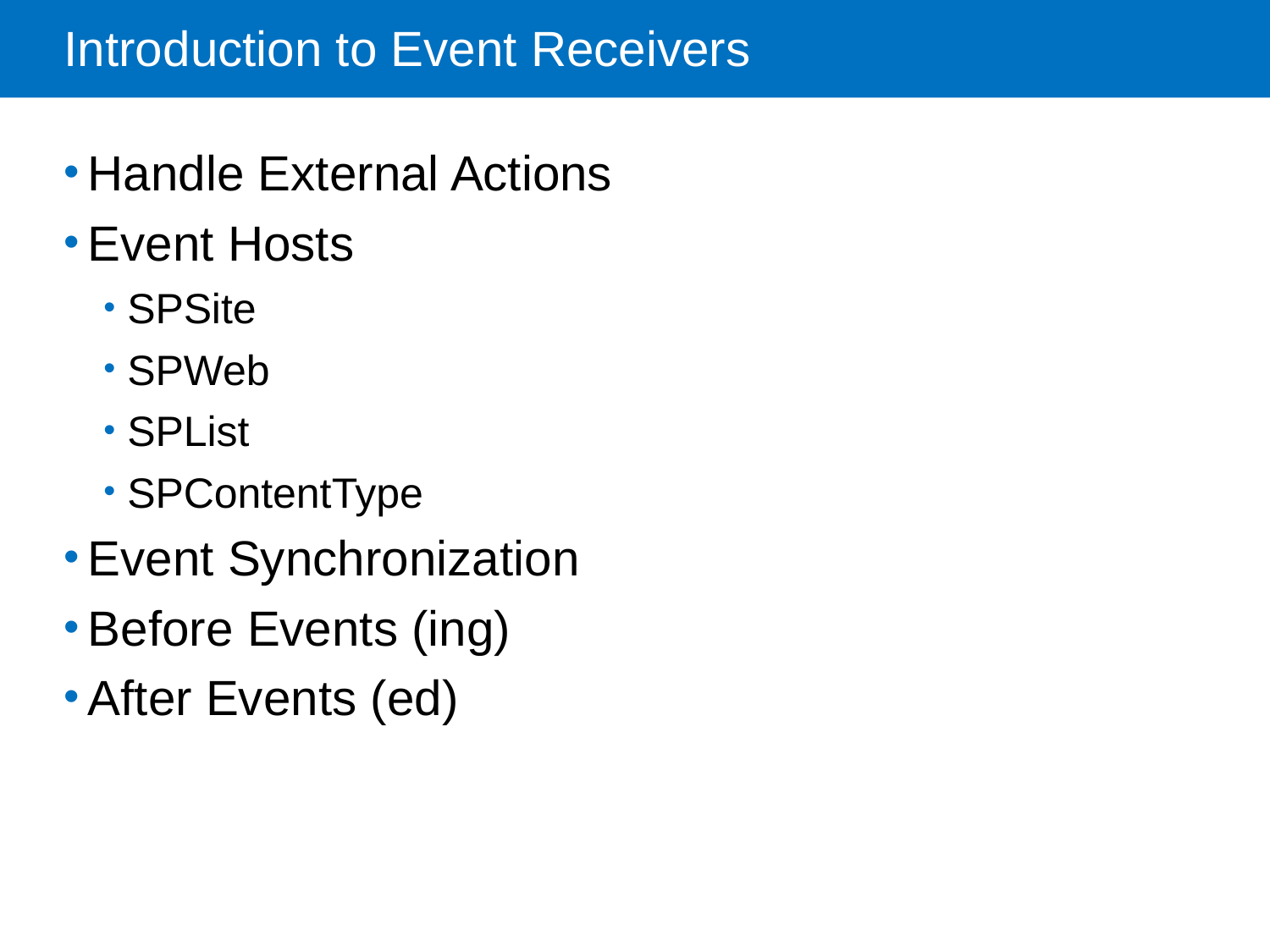

# Introduction to Event Receivers
Handle External Actions
Event Hosts
SPSite
SPWeb
SPList
SPContentType
Event Synchronization
Before Events (ing)
After Events (ed)